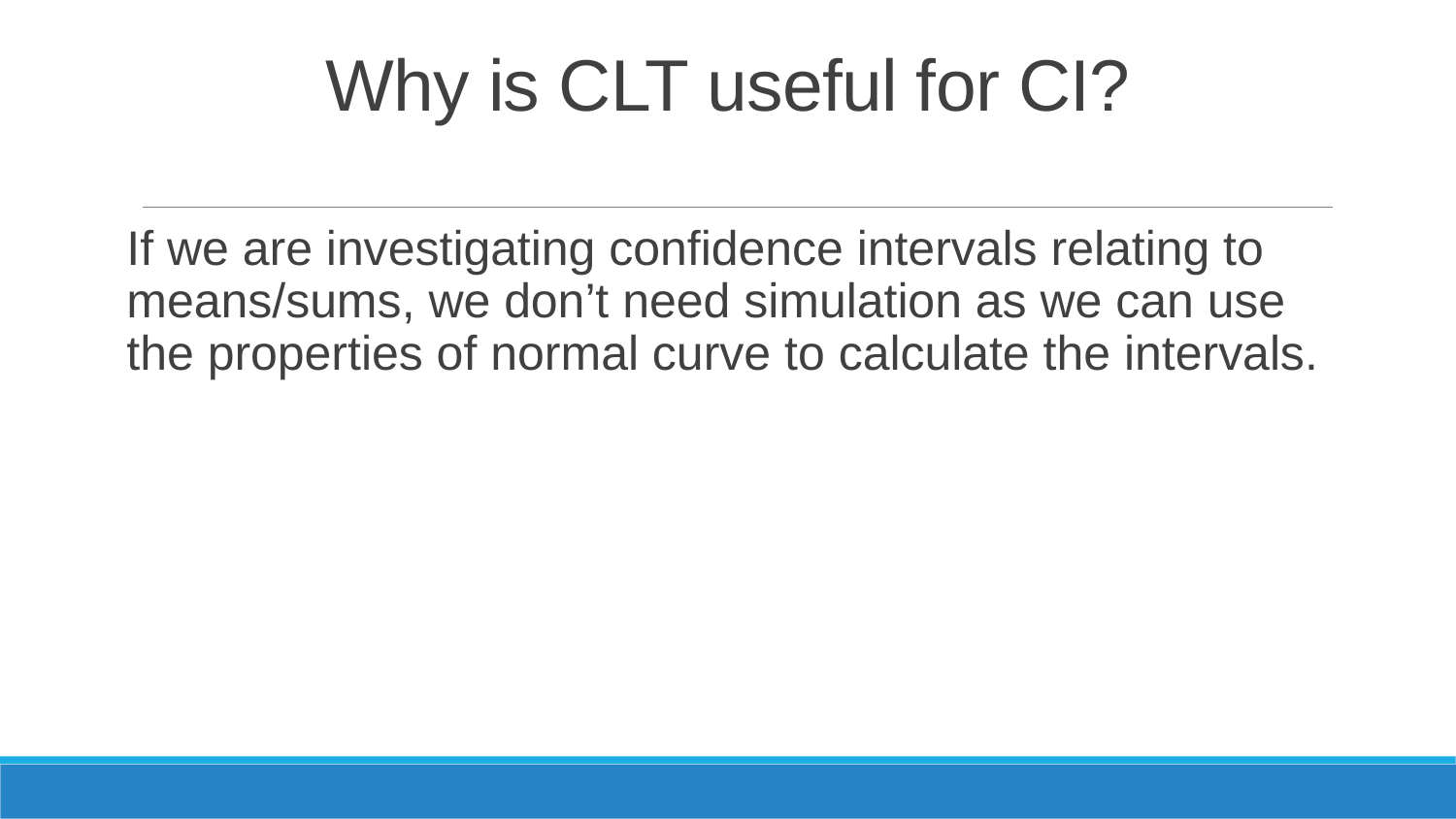

# Why is CLT useful for CI?
If we are investigating confidence intervals relating to means/sums, we don’t need simulation as we can use the properties of normal curve to calculate the intervals.